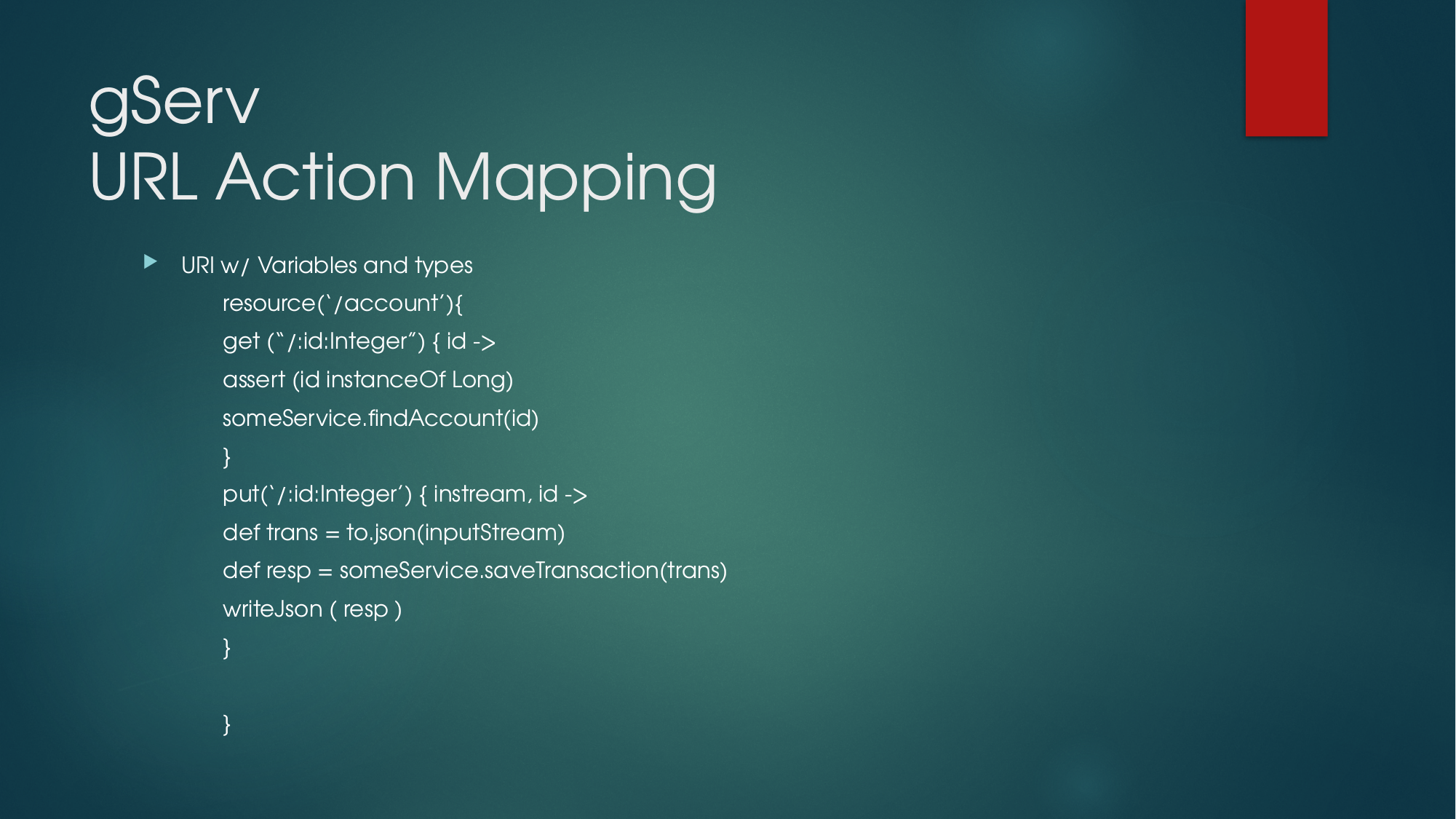

# gServ URL Action Mapping
URI w/ Variables and types
	resource(‘/account’){
		get (“/:id:Integer”) { id ->
			assert (id instanceOf Long)
			someService.findAccount(id)
		}
		put(‘/:id:Integer’) { instream, id ->
		def trans = to.json(inputStream)
		def resp = someService.saveTransaction(trans)
		writeJson ( resp )
		}

	}